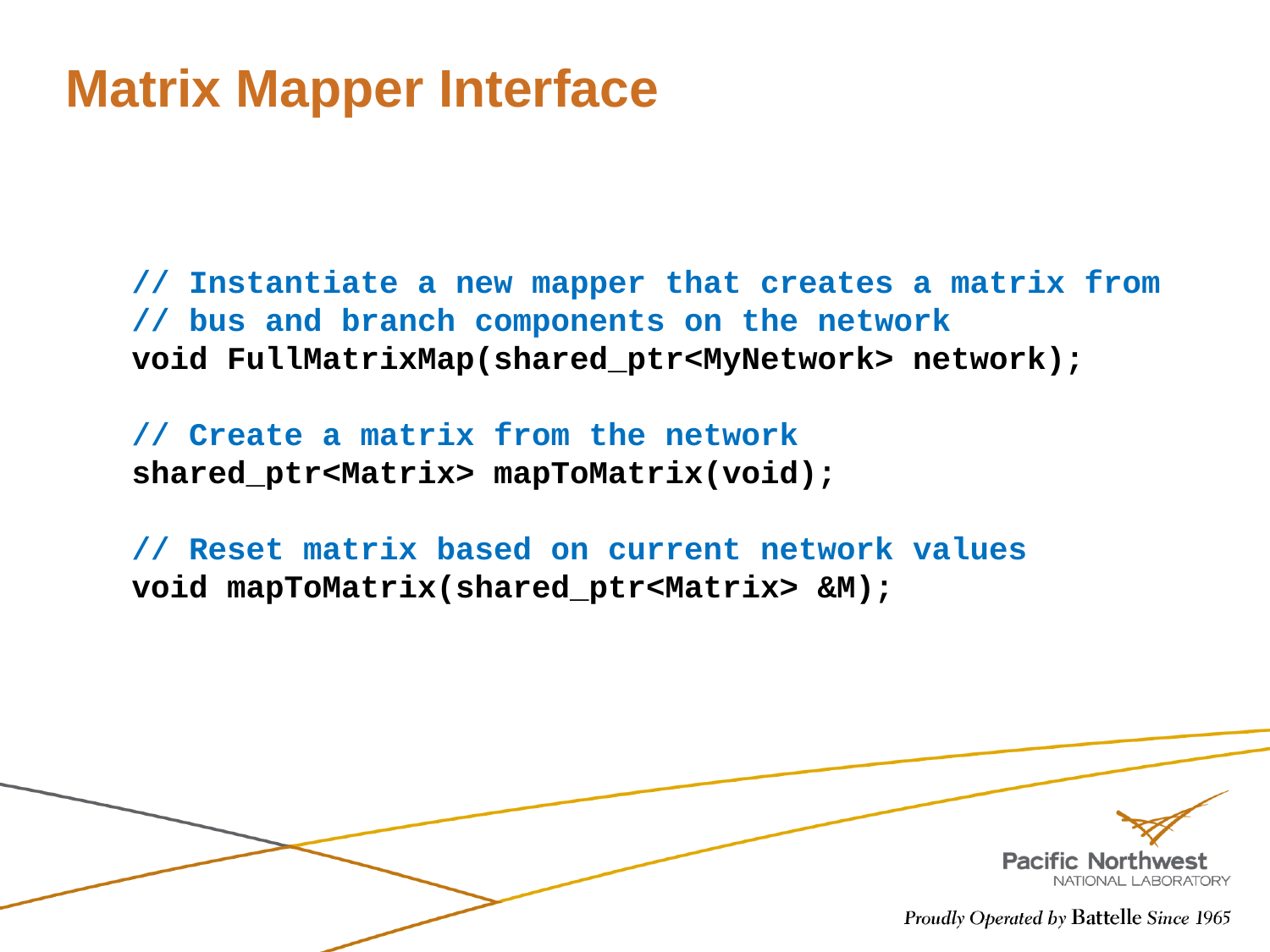

# Matrix Mapper Interface
// Instantiate a new mapper that creates a matrix from
// bus and branch components on the network
void FullMatrixMap(shared_ptr<MyNetwork> network);

// Create a matrix from the network
shared_ptr<Matrix> mapToMatrix(void);

// Reset matrix based on current network values
void mapToMatrix(shared_ptr<Matrix> &M);